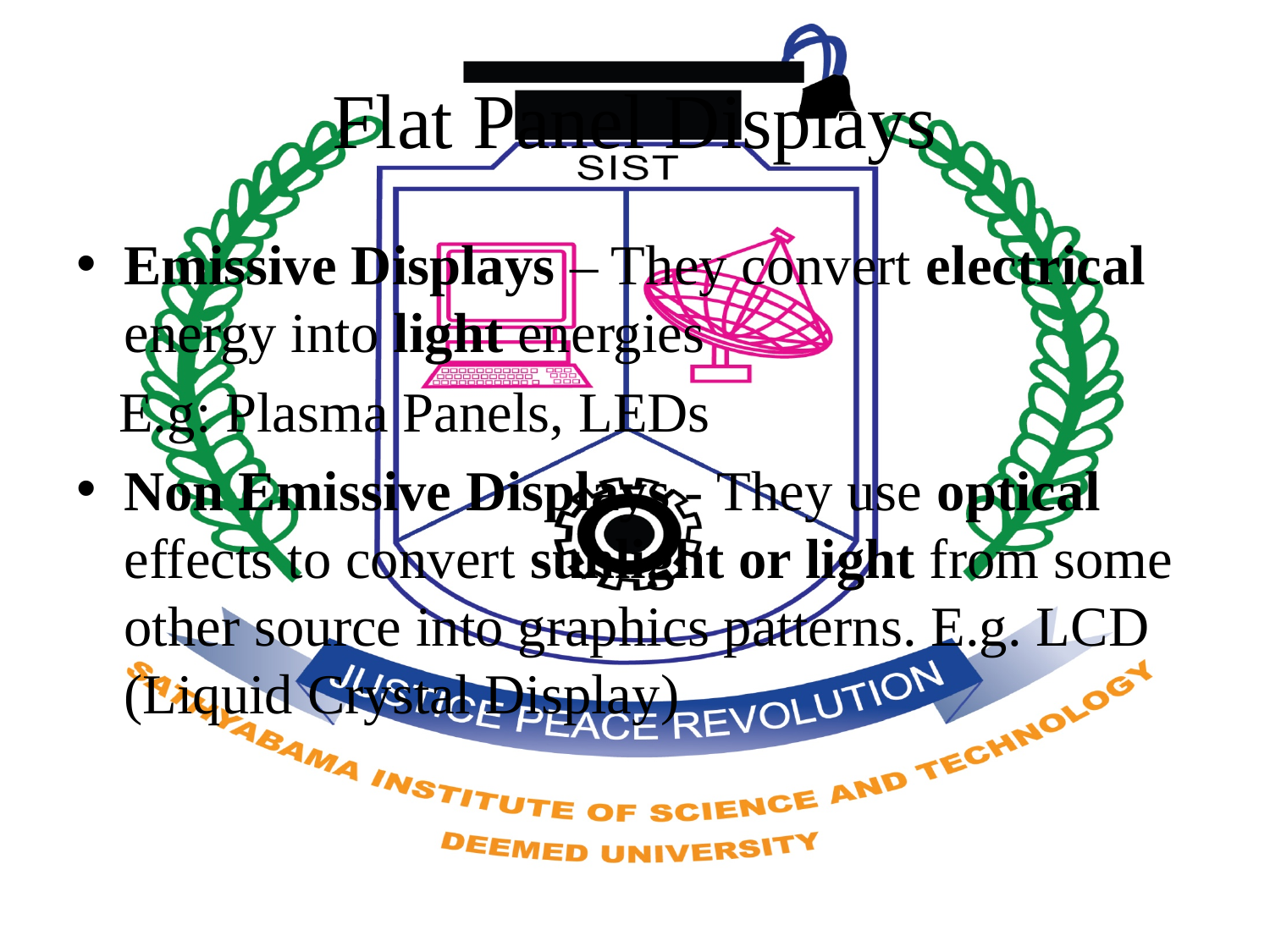

# Flat Panel Displays
Emissive Displays – They convert electrical energy into light energies
   E.g: Plasma Panels, LEDs
Non Emissive Displays - They use optical effects to convert sunlight or light from some other source into graphics patterns. E.g. LCD (Liquid Crystal Display)